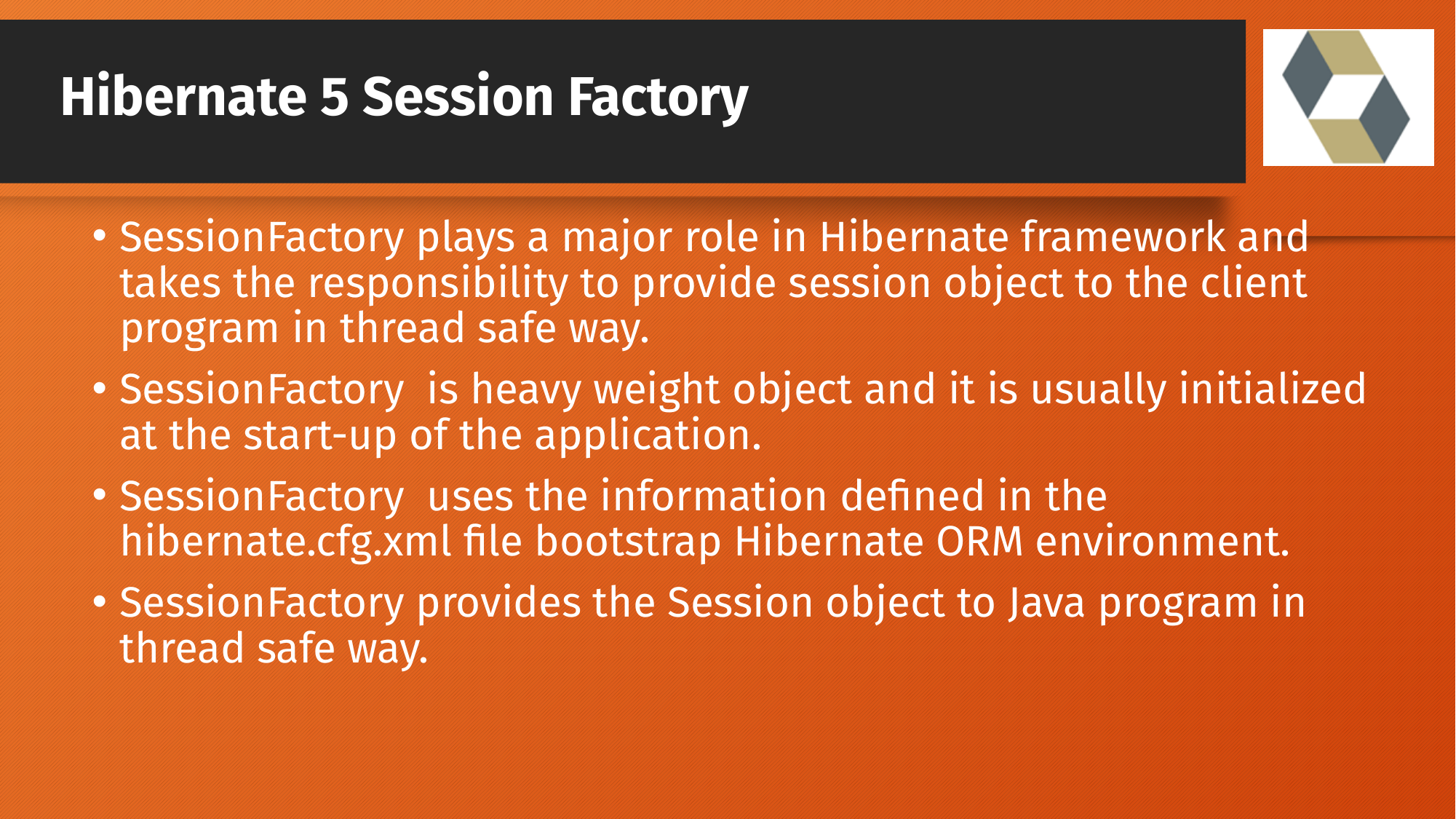

# Hibernate 5 Session Factory
SessionFactory plays a major role in Hibernate framework and takes the responsibility to provide session object to the client program in thread safe way.
SessionFactory  is heavy weight object and it is usually initialized at the start-up of the application.
SessionFactory  uses the information defined in the hibernate.cfg.xml file bootstrap Hibernate ORM environment.
SessionFactory provides the Session object to Java program in thread safe way.